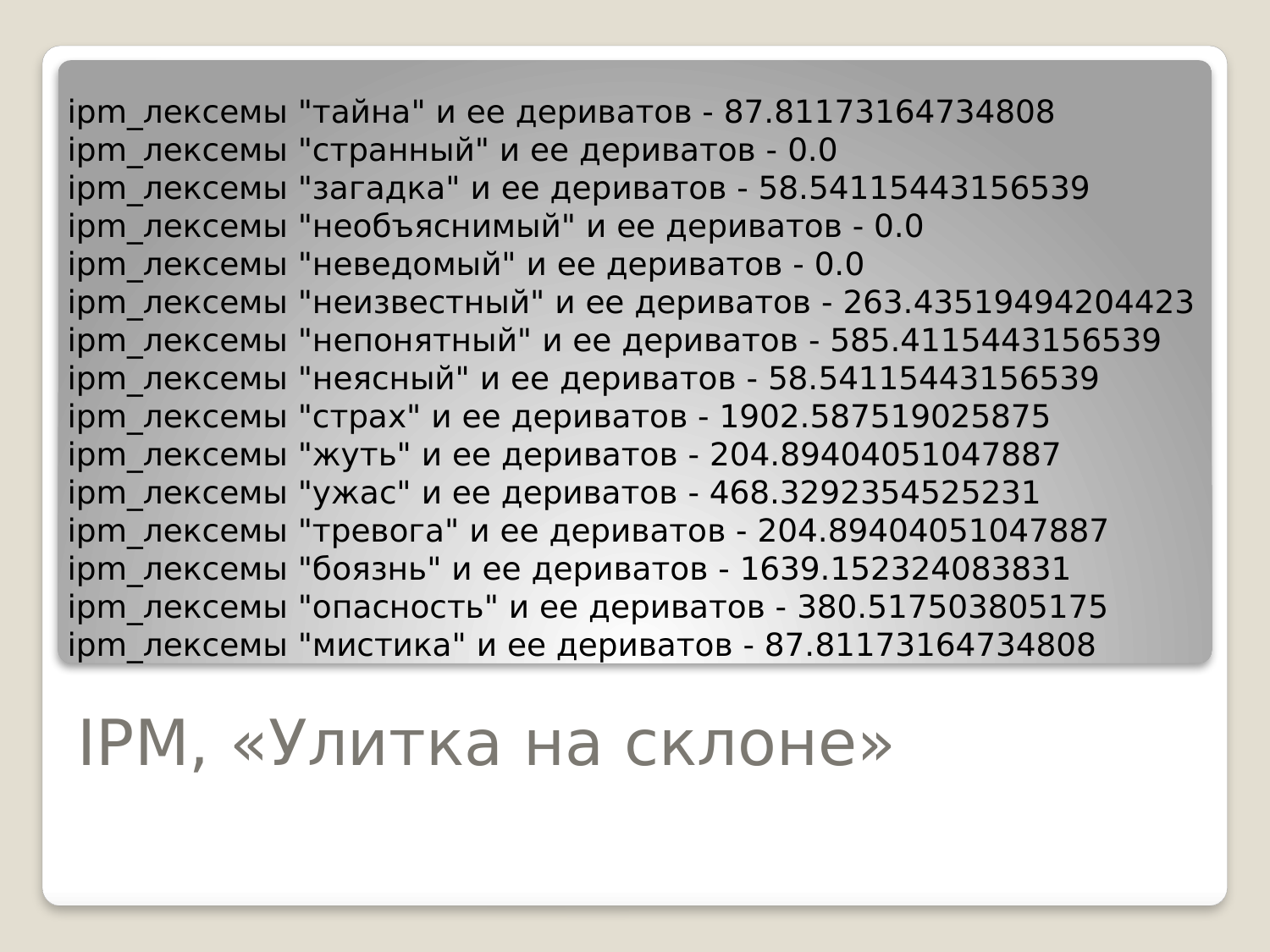

ipm_лексемы "тайна" и ее дериватов - 87.81173164734808
ipm_лексемы "странный" и ее дериватов - 0.0
ipm_лексемы "загадка" и ее дериватов - 58.54115443156539
ipm_лексемы "необъяснимый" и ее дериватов - 0.0
ipm_лексемы "неведомый" и ее дериватов - 0.0
ipm_лексемы "неизвестный" и ее дериватов - 263.43519494204423
ipm_лексемы "непонятный" и ее дериватов - 585.4115443156539
ipm_лексемы "неясный" и ее дериватов - 58.54115443156539
ipm_лексемы "страх" и ее дериватов - 1902.587519025875
ipm_лексемы "жуть" и ее дериватов - 204.89404051047887
ipm_лексемы "ужас" и ее дериватов - 468.3292354525231
ipm_лексемы "тревога" и ее дериватов - 204.89404051047887
ipm_лексемы "боязнь" и ее дериватов - 1639.152324083831
ipm_лексемы "опасность" и ее дериватов - 380.517503805175
ipm_лексемы "мистика" и ее дериватов - 87.81173164734808
# IPM, «Улитка на склоне»